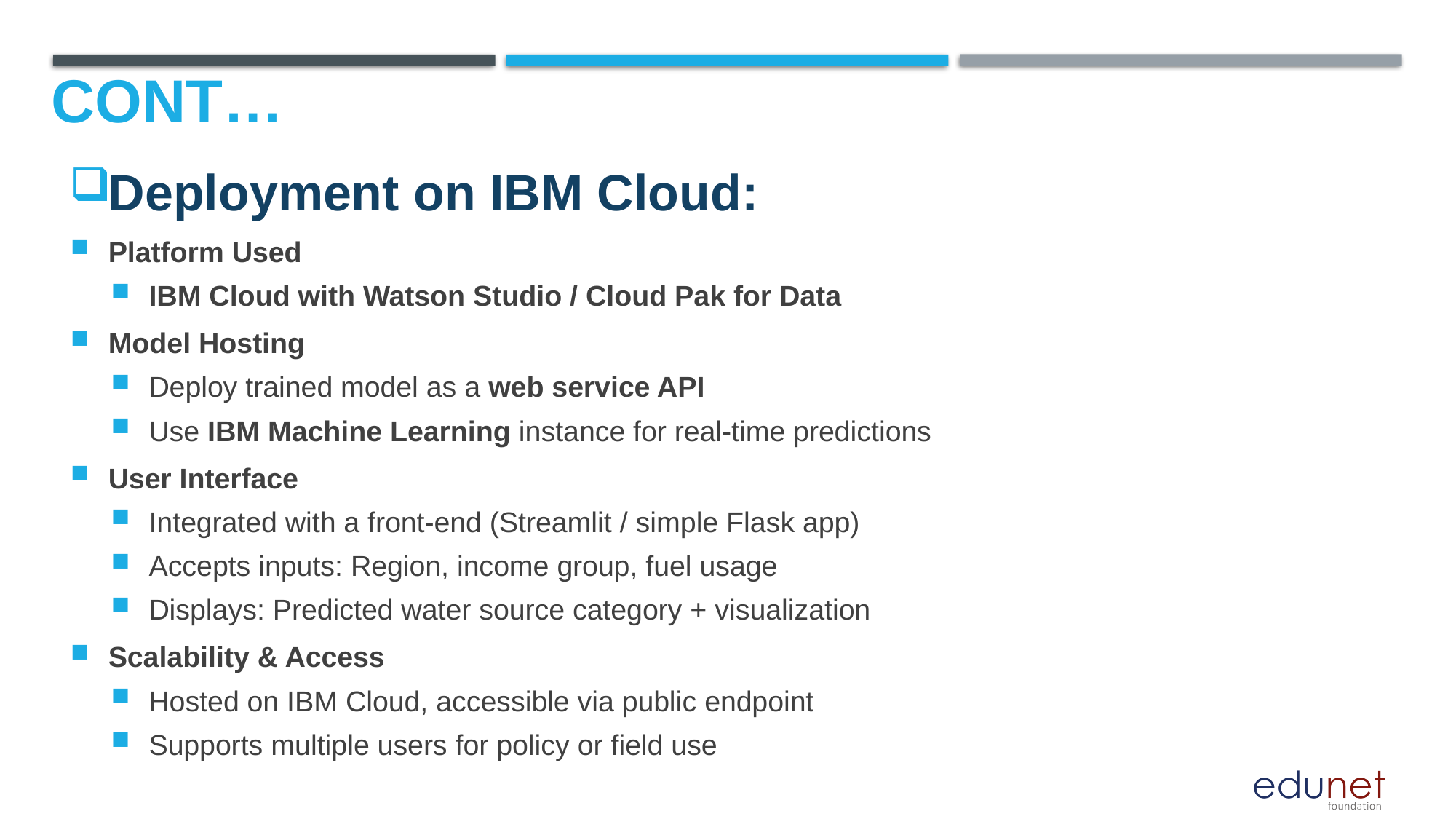

# Cont…
Deployment on IBM Cloud:
Platform Used
IBM Cloud with Watson Studio / Cloud Pak for Data
Model Hosting
Deploy trained model as a web service API
Use IBM Machine Learning instance for real-time predictions
User Interface
Integrated with a front-end (Streamlit / simple Flask app)
Accepts inputs: Region, income group, fuel usage
Displays: Predicted water source category + visualization
Scalability & Access
Hosted on IBM Cloud, accessible via public endpoint
Supports multiple users for policy or field use